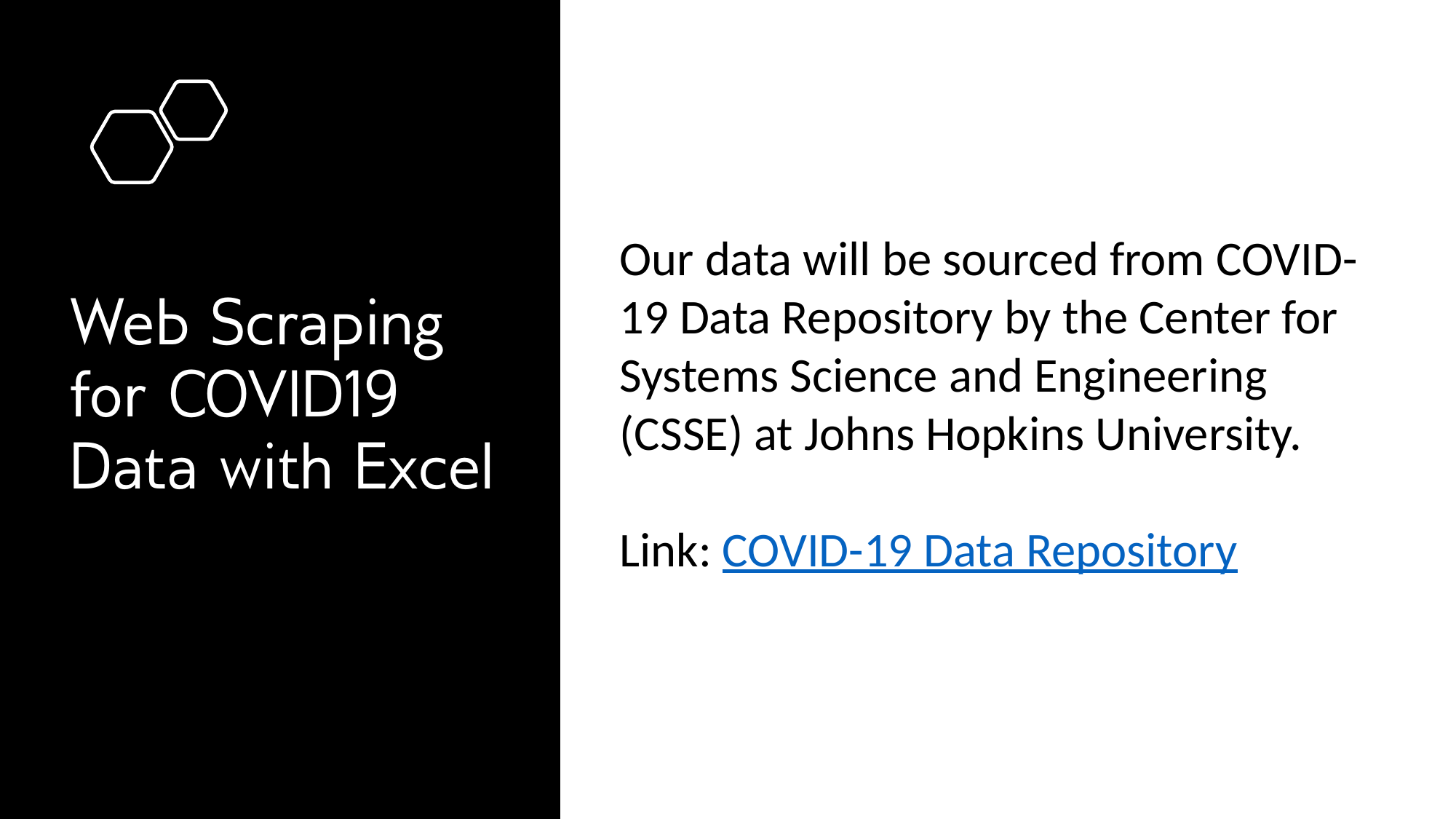

# Web Scraping for COVID19 Data with Excel
Our data will be sourced from COVID-19 Data Repository by the Center for Systems Science and Engineering (CSSE) at Johns Hopkins University.

Link: COVID-19 Data Repository